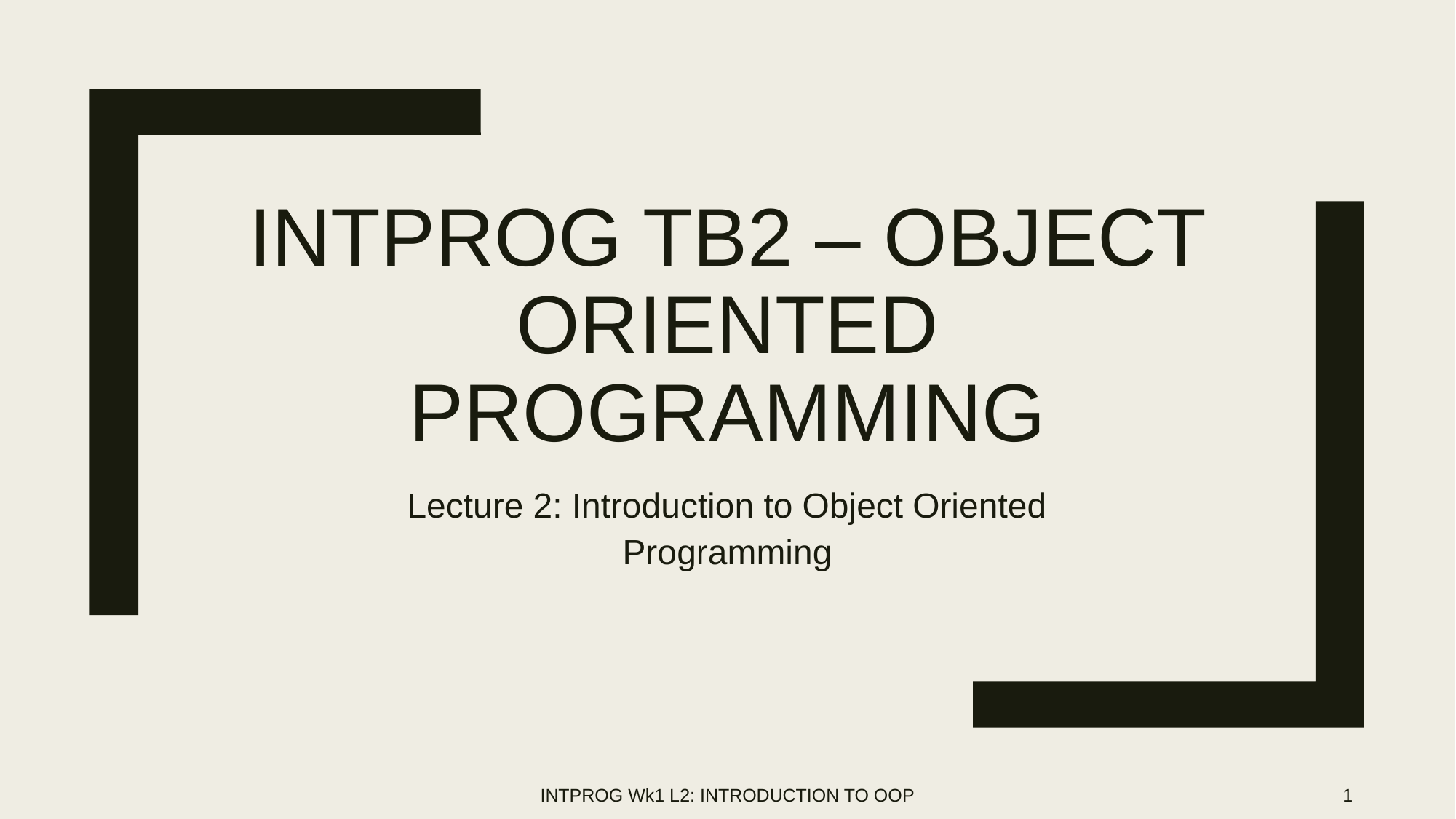

# INTProg Tb2 – Object Oriented programming
Lecture 2: Introduction to Object Oriented Programming
INTPROG Wk1 L2: INTRODUCTION TO OOP
1